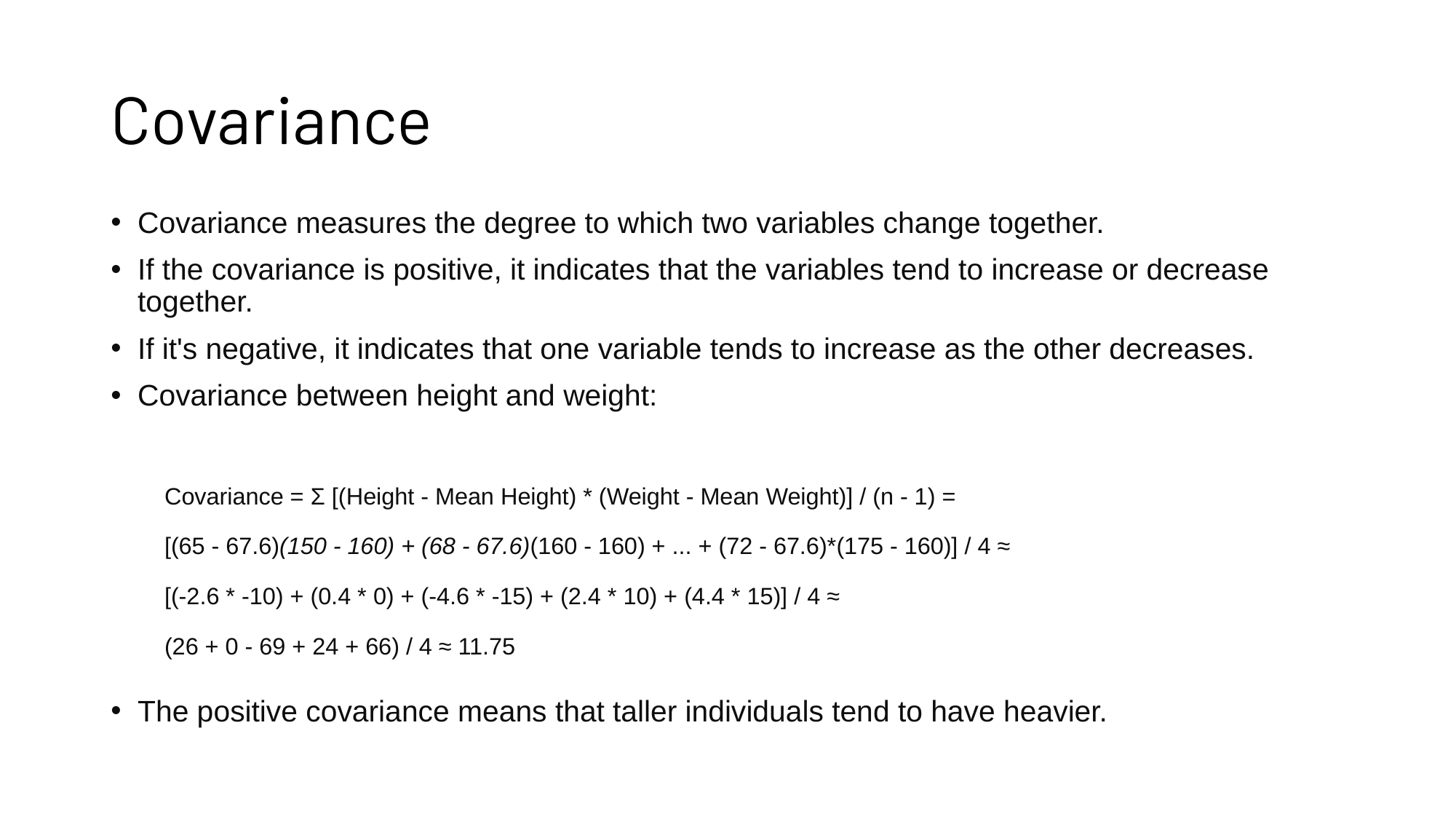

# Covariance
Covariance measures the degree to which two variables change together.
If the covariance is positive, it indicates that the variables tend to increase or decrease together.
If it's negative, it indicates that one variable tends to increase as the other decreases.
Covariance between height and weight:

Covariance = Σ [(Height - Mean Height) * (Weight - Mean Weight)] / (n - 1) =
[(65 - 67.6)(150 - 160) + (68 - 67.6)(160 - 160) + ... + (72 - 67.6)*(175 - 160)] / 4 ≈
[(-2.6 * -10) + (0.4 * 0) + (-4.6 * -15) + (2.4 * 10) + (4.4 * 15)] / 4 ≈
(26 + 0 - 69 + 24 + 66) / 4 ≈ 11.75
The positive covariance means that taller individuals tend to have heavier.